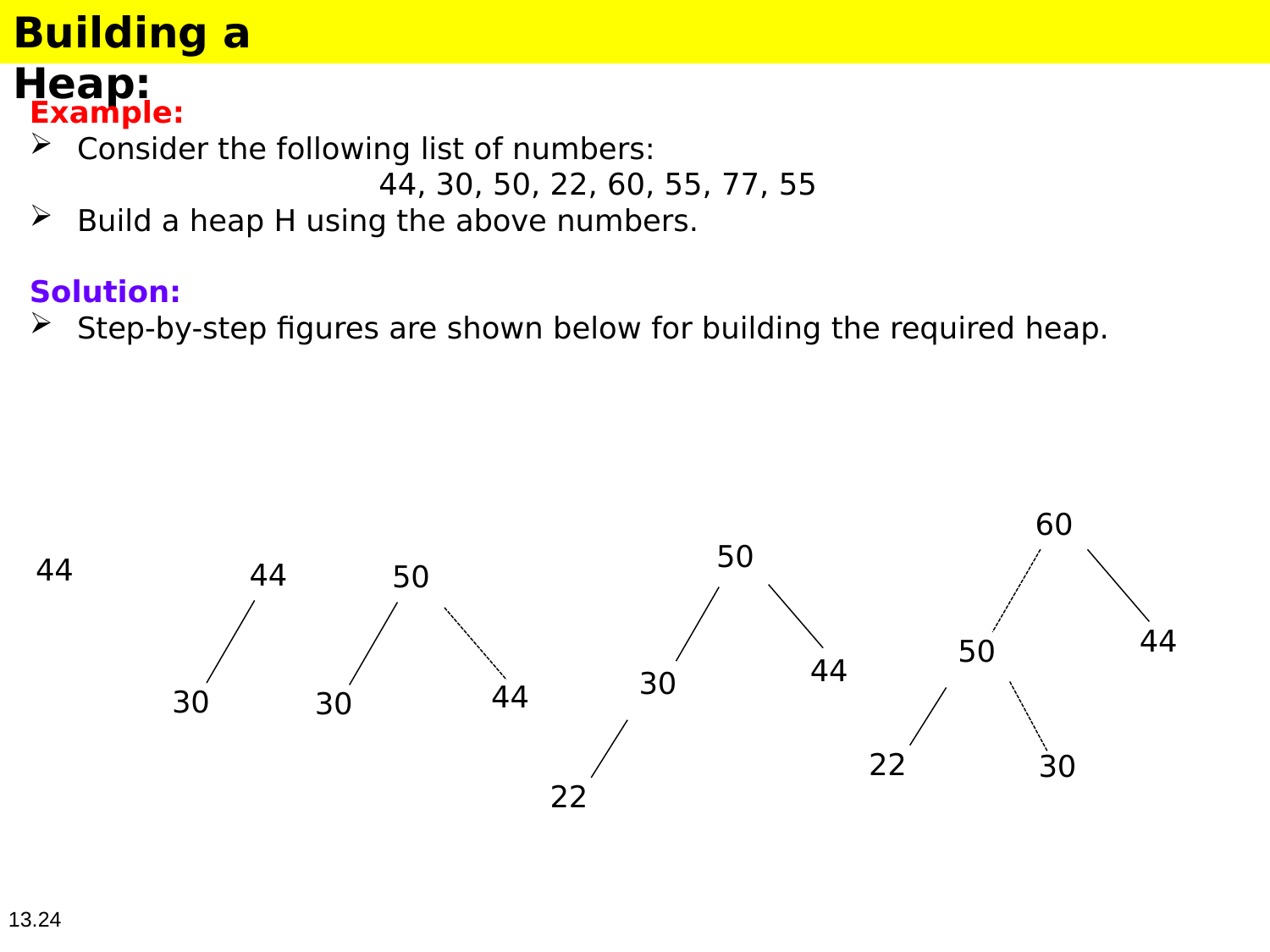

# Building a Heap:
Example:
Consider the following list of numbers:
44, 30, 50, 22, 60, 55, 77, 55
Build a heap H using the above numbers.

Solution:
Step-by-step figures are shown below for building the required heap.
60
50

44
44
50

44
50
44
30
44
30

30

22
30
22
13.24